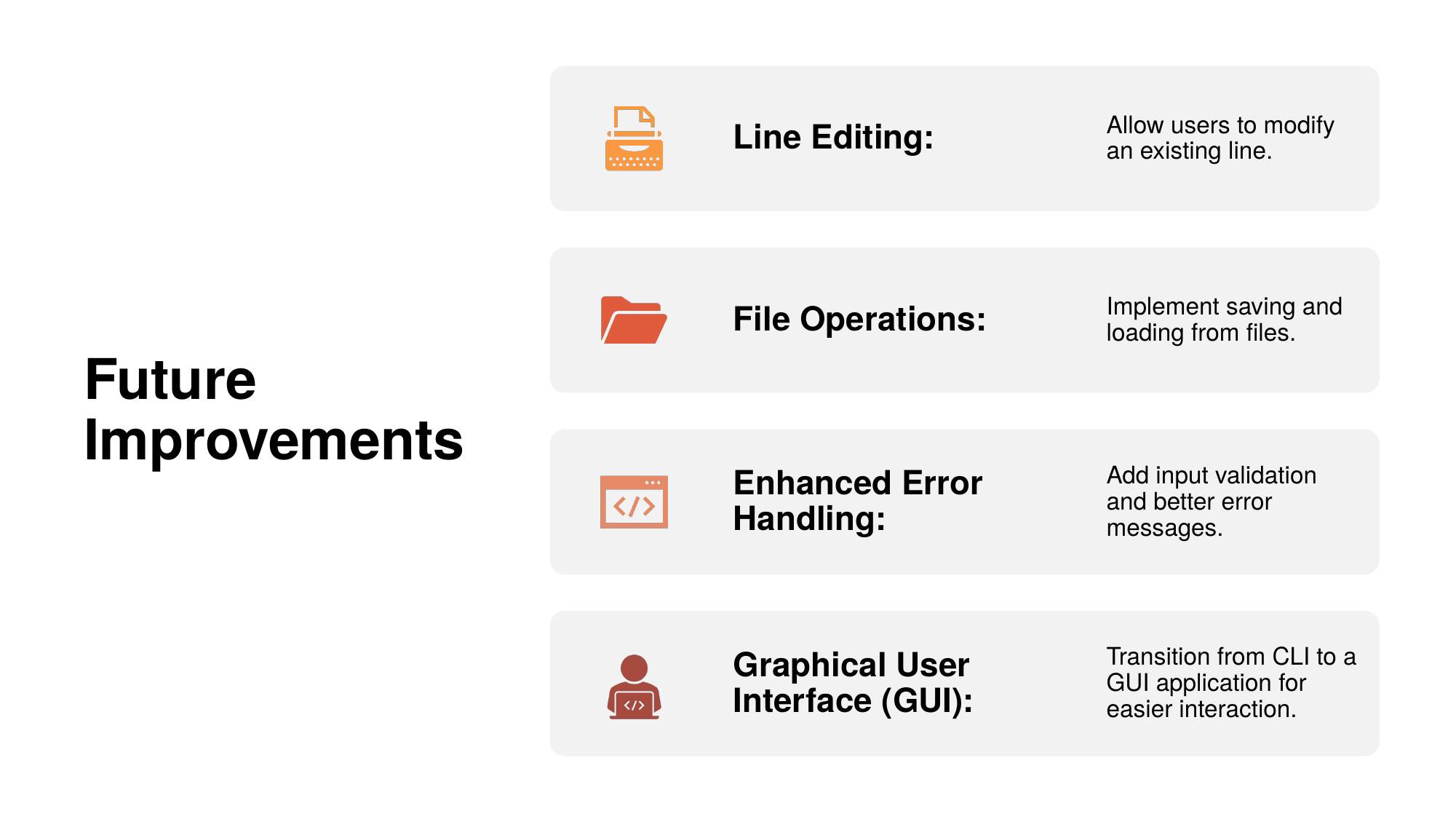

# Future Improvements
Line Editing:
Allow users to modify an existing line.
File Operations:
Implement saving and loading from files.
Enhanced Error Handling:
Add input validation and better error messages.
Graphical User Interface (GUI):
Transition from CLI to a GUI application for easier interaction.